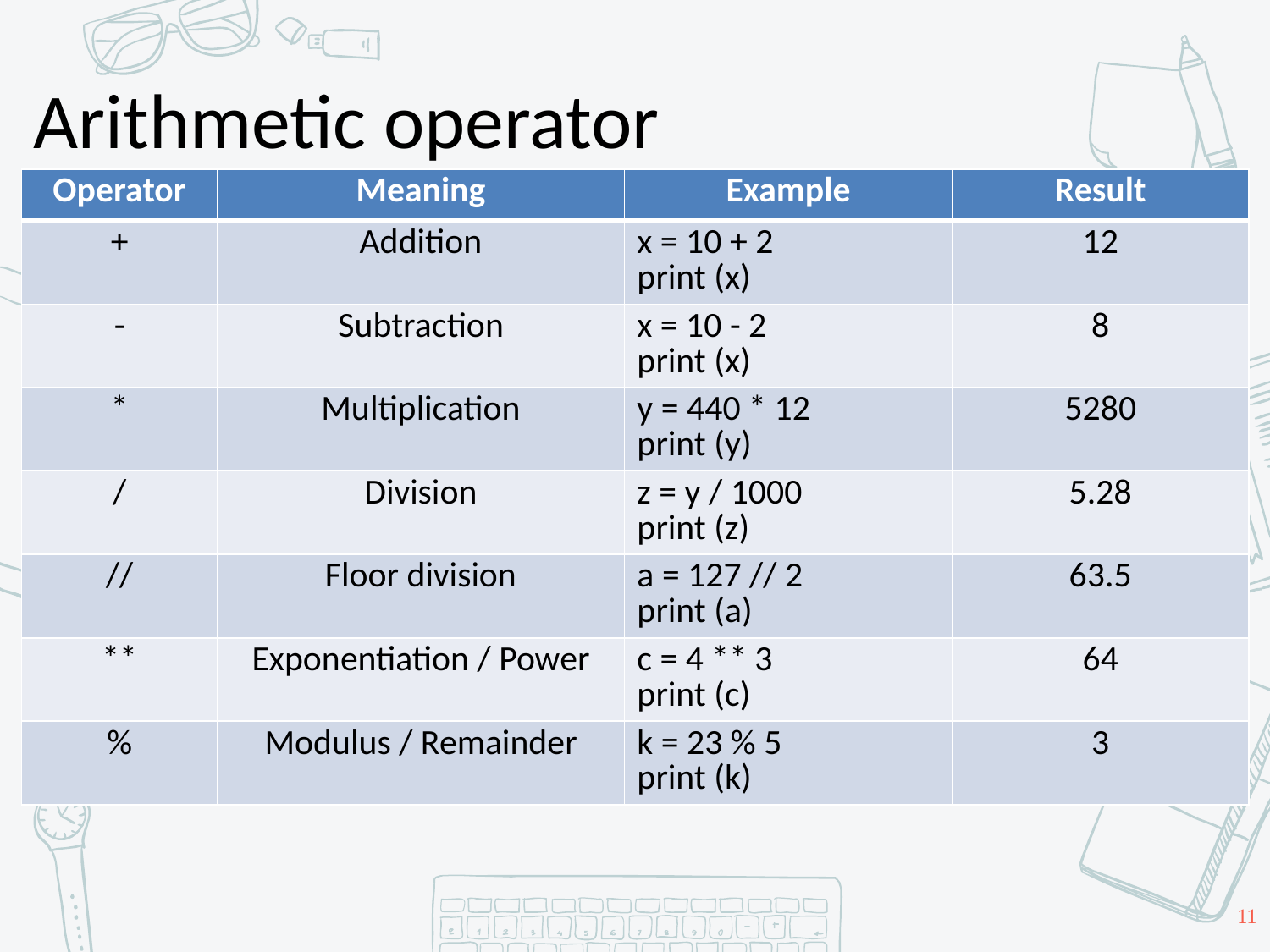

# Arithmetic operator
| Operator | Meaning | Example | Result |
| --- | --- | --- | --- |
| + | Addition | x = 10 + 2 print (x) | 12 |
| - | Subtraction | x = 10 - 2 print (x) | 8 |
| \* | Multiplication | y = 440 \* 12 print (y) | 5280 |
| / | Division | z = y / 1000 print (z) | 5.28 |
| // | Floor division | a = 127 // 2 print (a) | 63.5 |
| \*\* | Exponentiation / Power | c = 4 \*\* 3 print (c) | 64 |
| % | Modulus / Remainder | k = 23 % 5 print (k) | 3 |
11